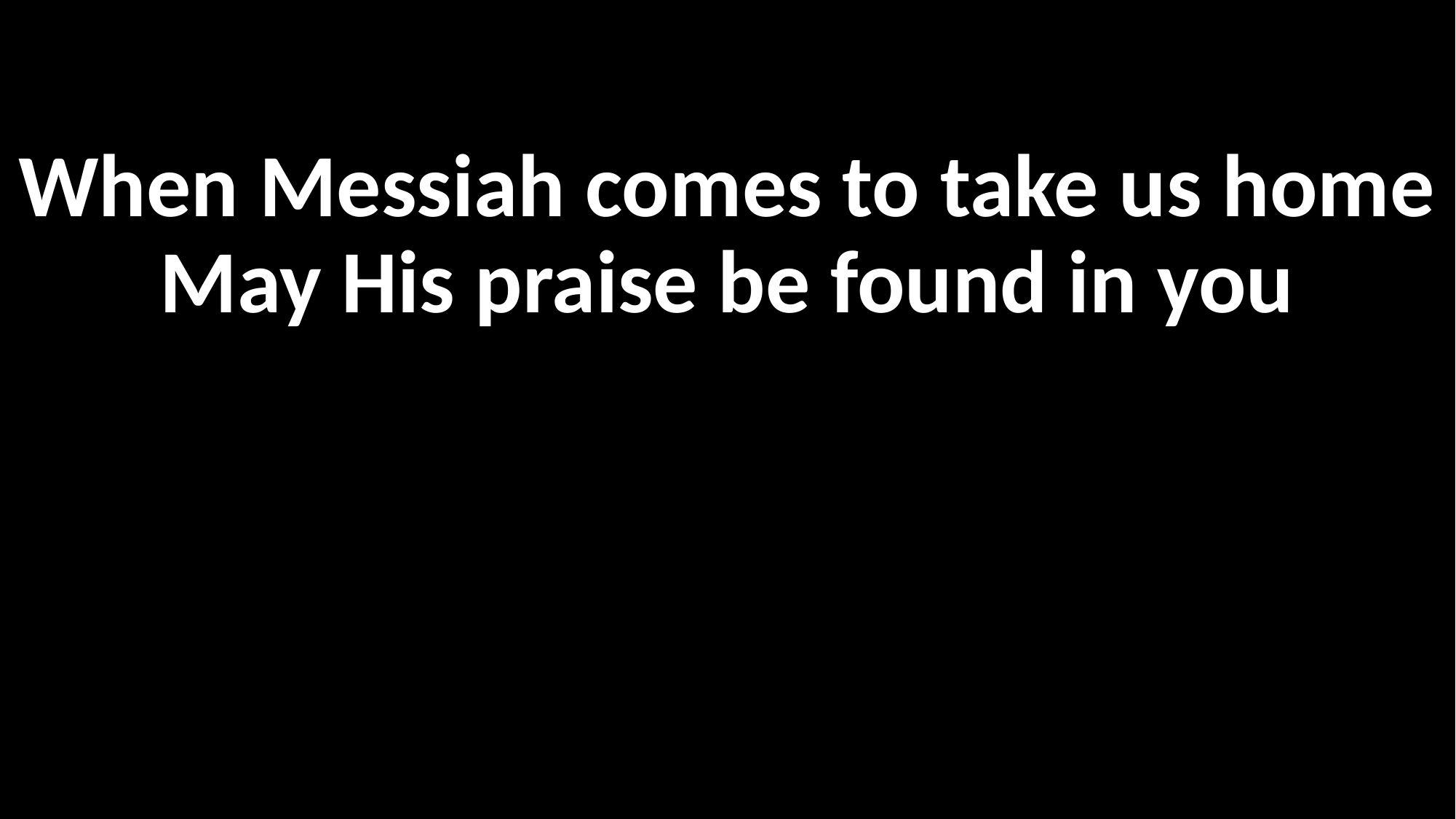

When Messiah comes to take us home
May His praise be found in you